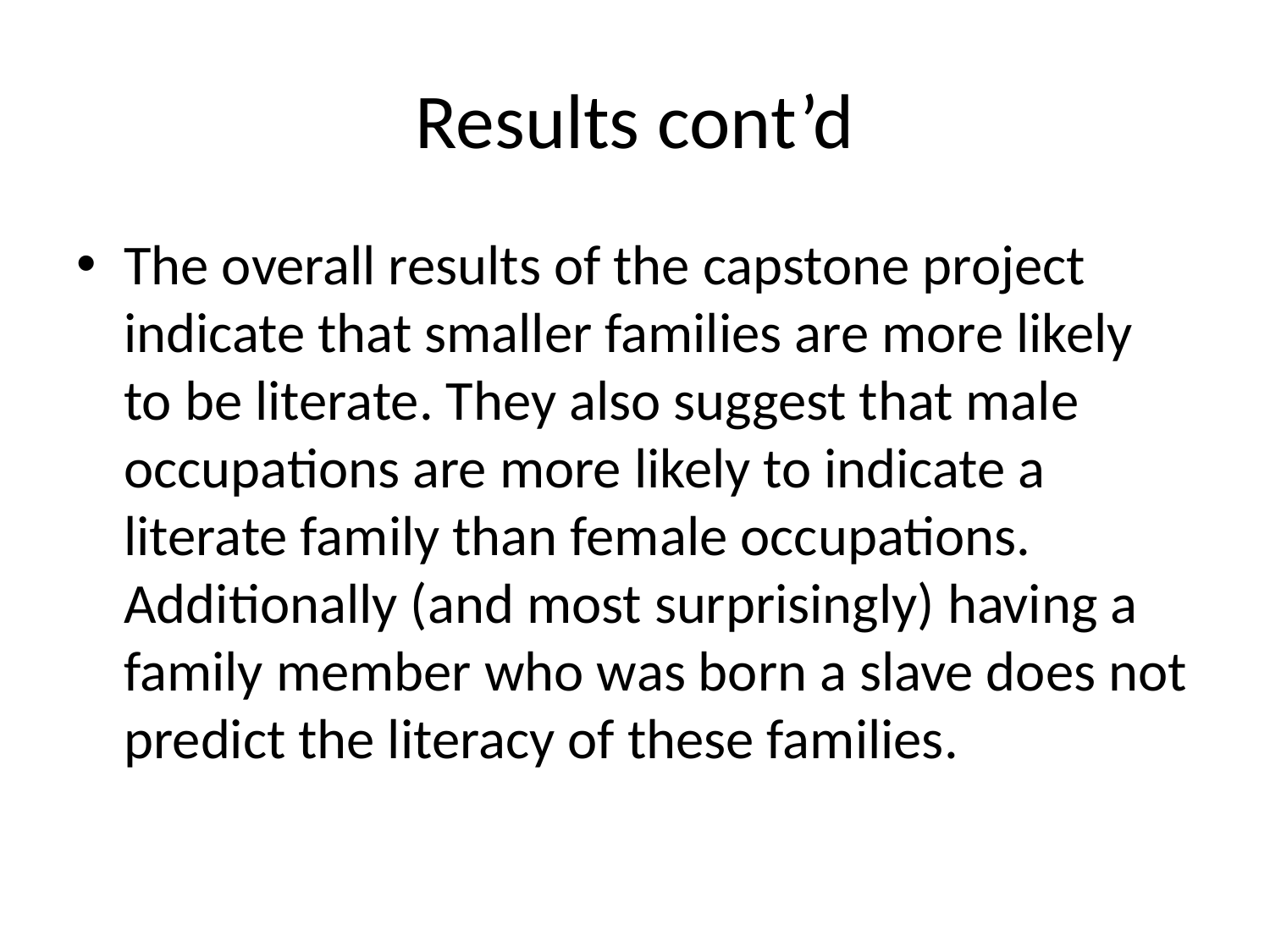

# Results cont’d
The overall results of the capstone project indicate that smaller families are more likely to be literate. They also suggest that male occupations are more likely to indicate a literate family than female occupations. Additionally (and most surprisingly) having a family member who was born a slave does not predict the literacy of these families.